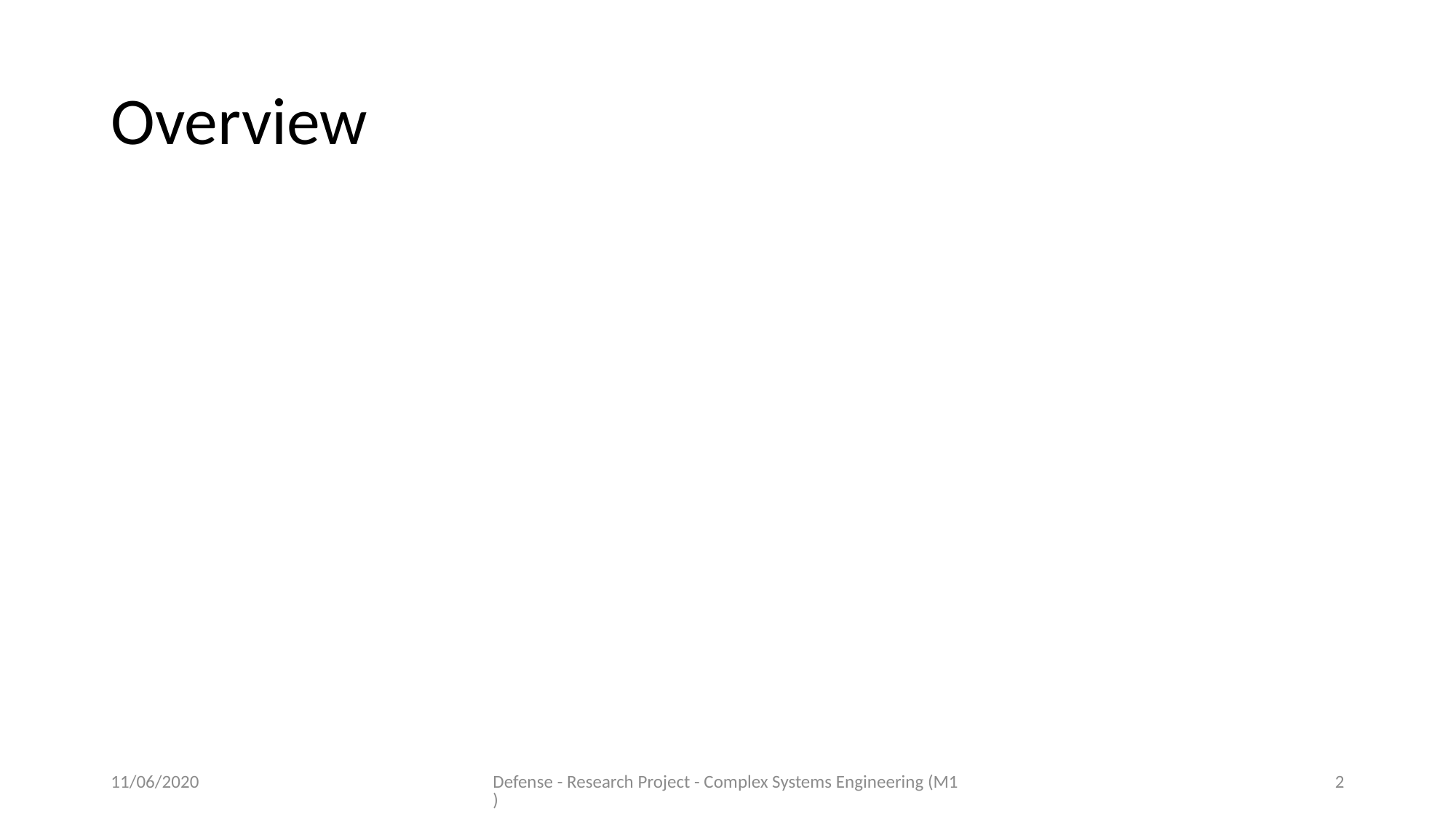

# Overview

11/06/2020
Defense - Research Project - Complex Systems Engineering (M1)
2